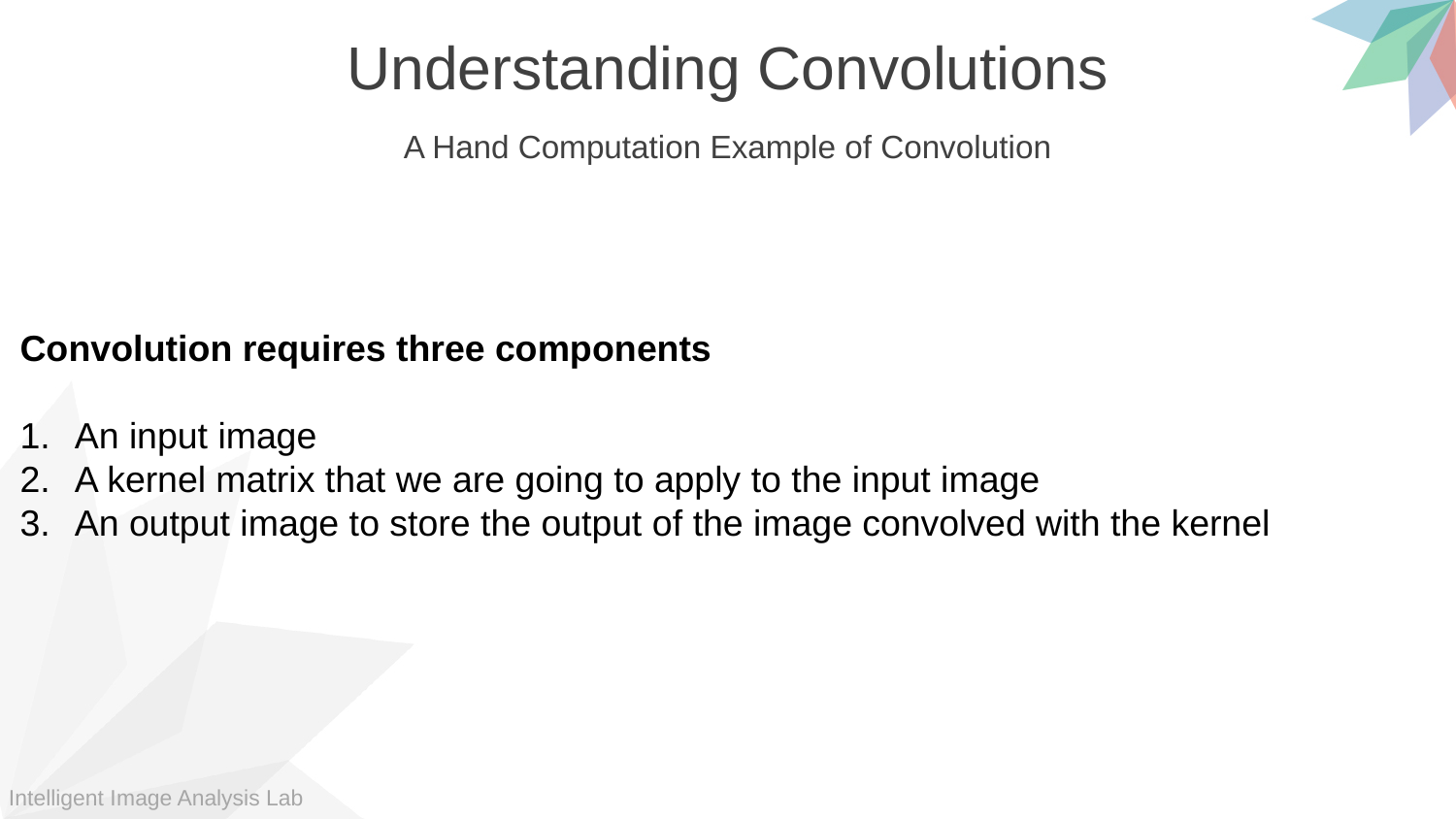

Understanding Convolutions
A Hand Computation Example of Convolution
Convolution requires three components

An input image
A kernel matrix that we are going to apply to the input image
An output image to store the output of the image convolved with the kernel